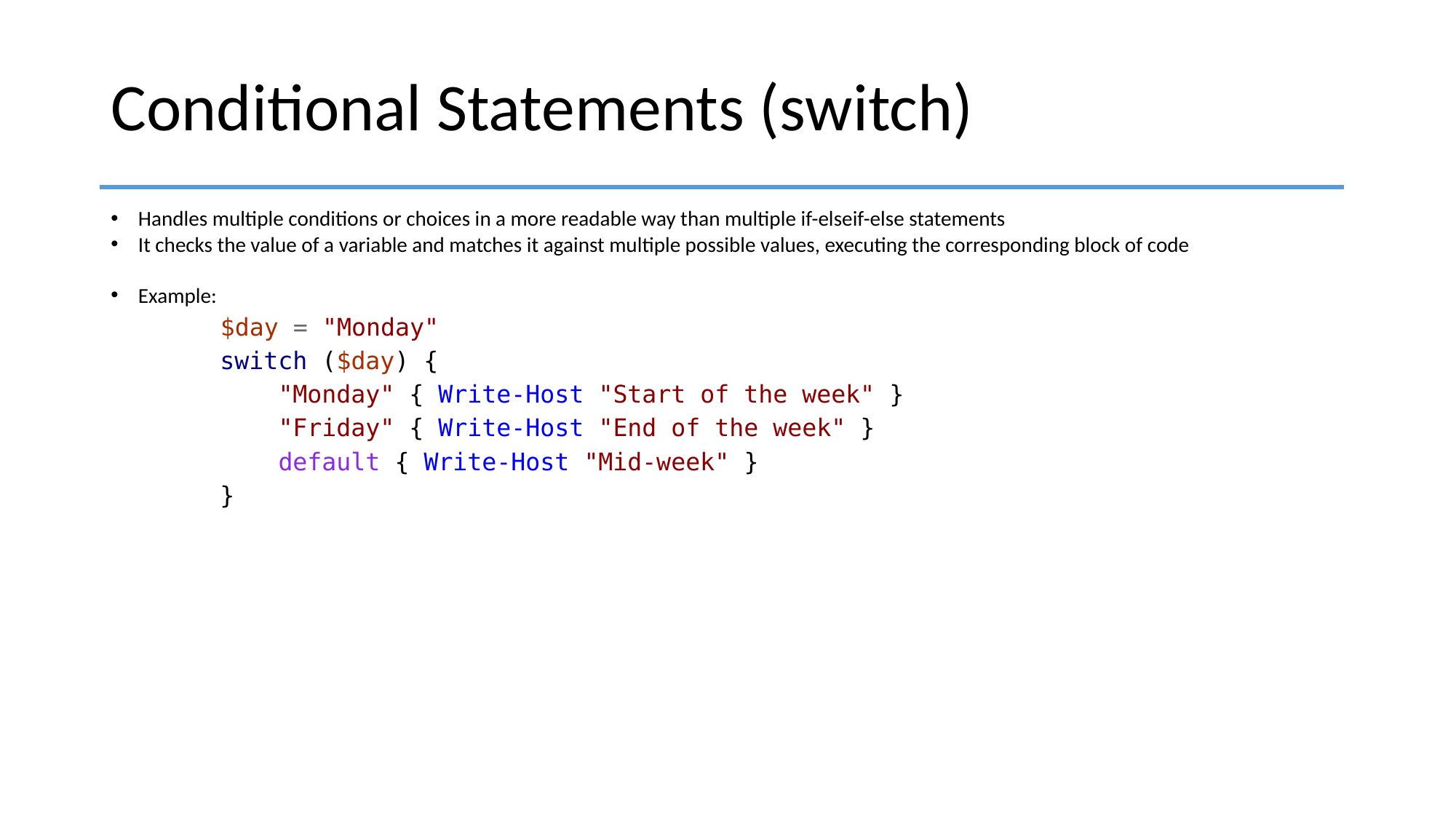

# Conditional Statements (switch)
Handles multiple conditions or choices in a more readable way than multiple if-elseif-else statements
It checks the value of a variable and matches it against multiple possible values, executing the corresponding block of code

Example:
 $day = "Monday"
switch ($day) {
    "Monday" { Write-Host "Start of the week" }
    "Friday" { Write-Host "End of the week" }
    default { Write-Host "Mid-week" }
}